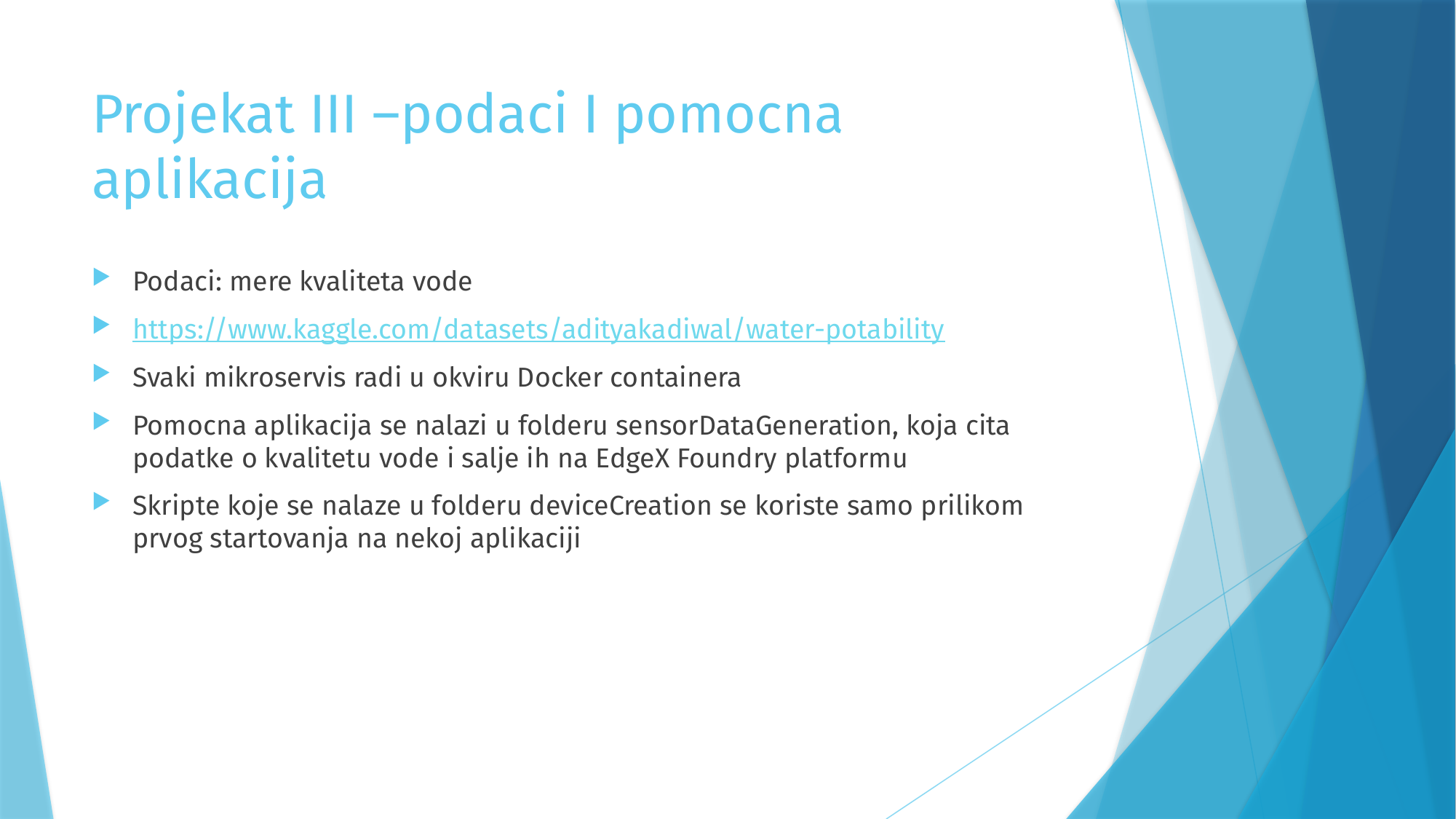

# Projekat III –podaci I pomocna aplikacija
Podaci: mere kvaliteta vode
https://www.kaggle.com/datasets/adityakadiwal/water-potability
Svaki mikroservis radi u okviru Docker containera
Pomocna aplikacija se nalazi u folderu sensorDataGeneration, koja cita podatke o kvalitetu vode i salje ih na EdgeX Foundry platformu
Skripte koje se nalaze u folderu deviceCreation se koriste samo prilikom prvog startovanja na nekoj aplikaciji